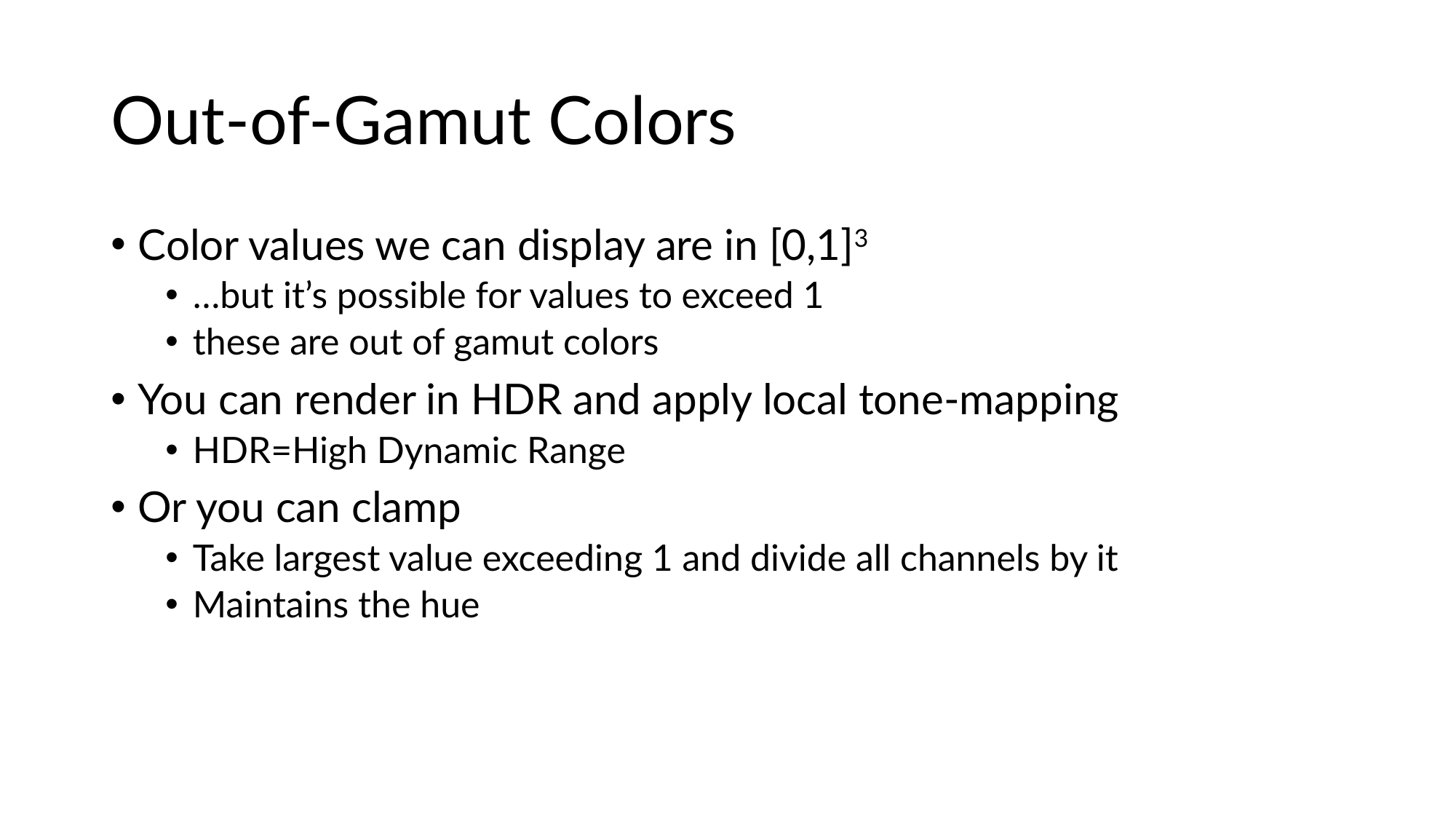

# Out-of-Gamut Colors
Color values we can display are in [0,1]3
…but it’s possible for values to exceed 1
these are out of gamut colors
You can render in HDR and apply local tone-mapping
HDR=High Dynamic Range
Or you can clamp
Take largest value exceeding 1 and divide all channels by it
Maintains the hue